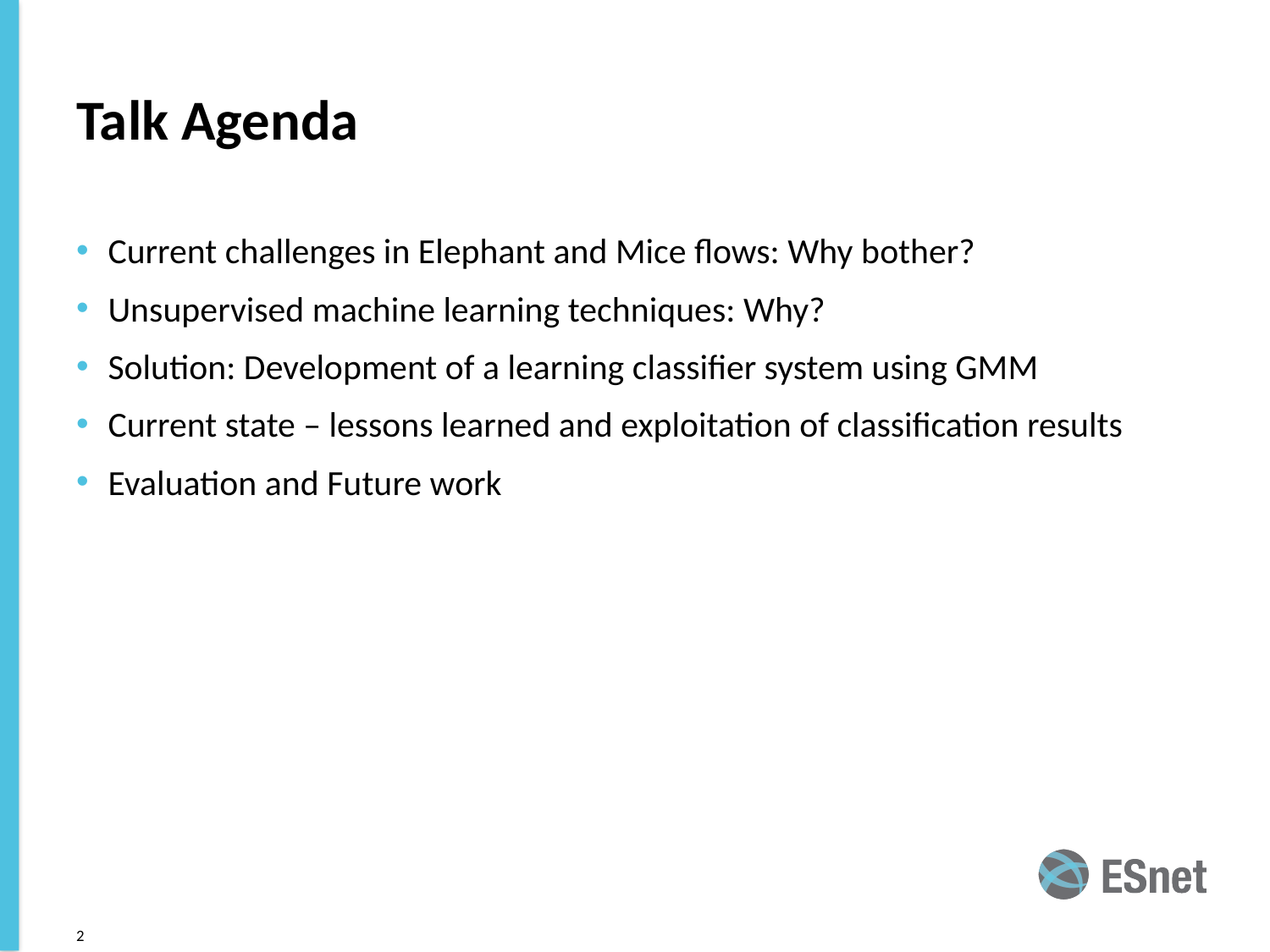

# Talk Agenda
Current challenges in Elephant and Mice flows: Why bother?
Unsupervised machine learning techniques: Why?
Solution: Development of a learning classifier system using GMM
Current state – lessons learned and exploitation of classification results
Evaluation and Future work
2